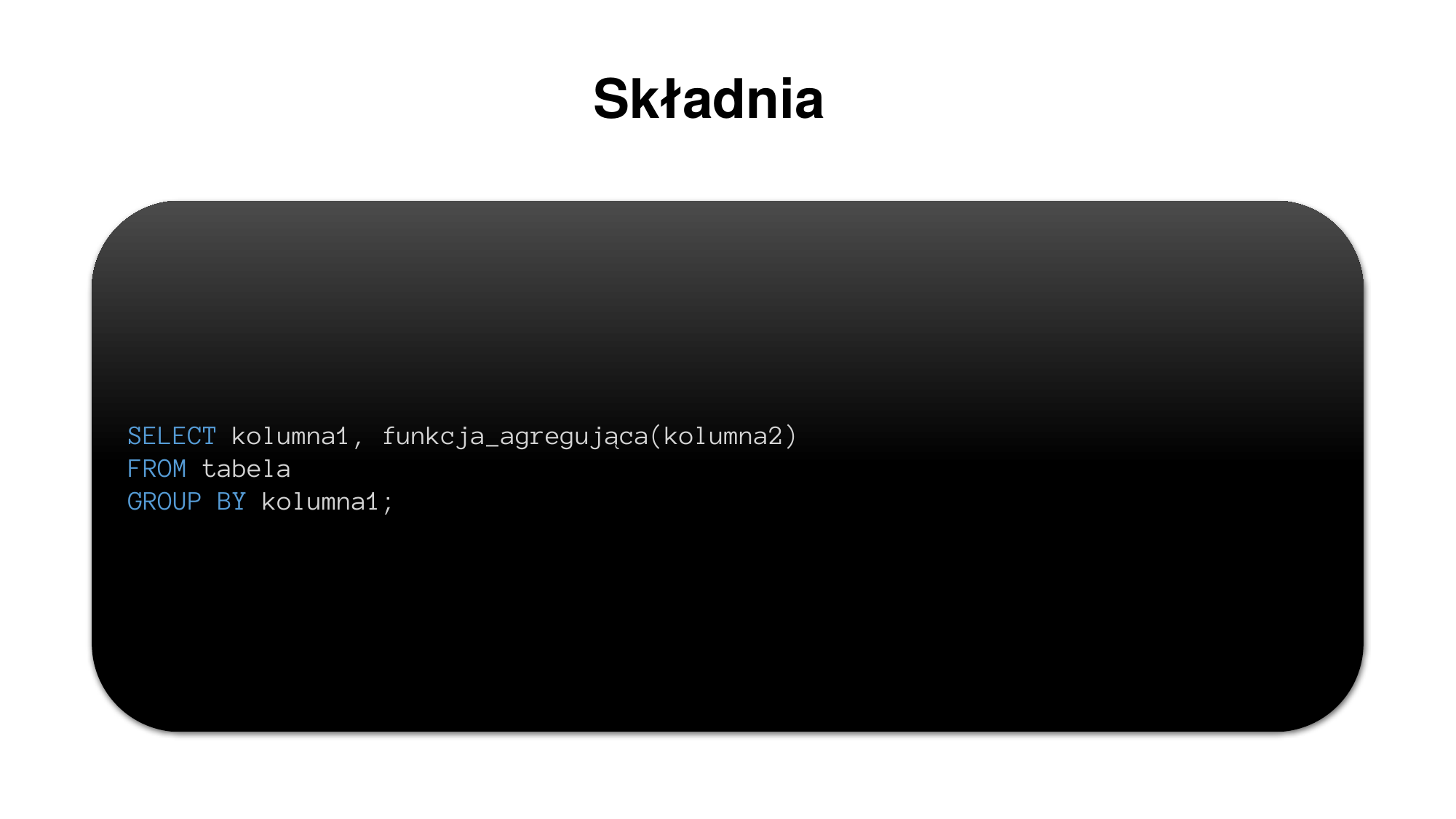

# Składnia
SELECT kolumna1, funkcja_agregująca(kolumna2)
FROM tabela
GROUP BY kolumna1;